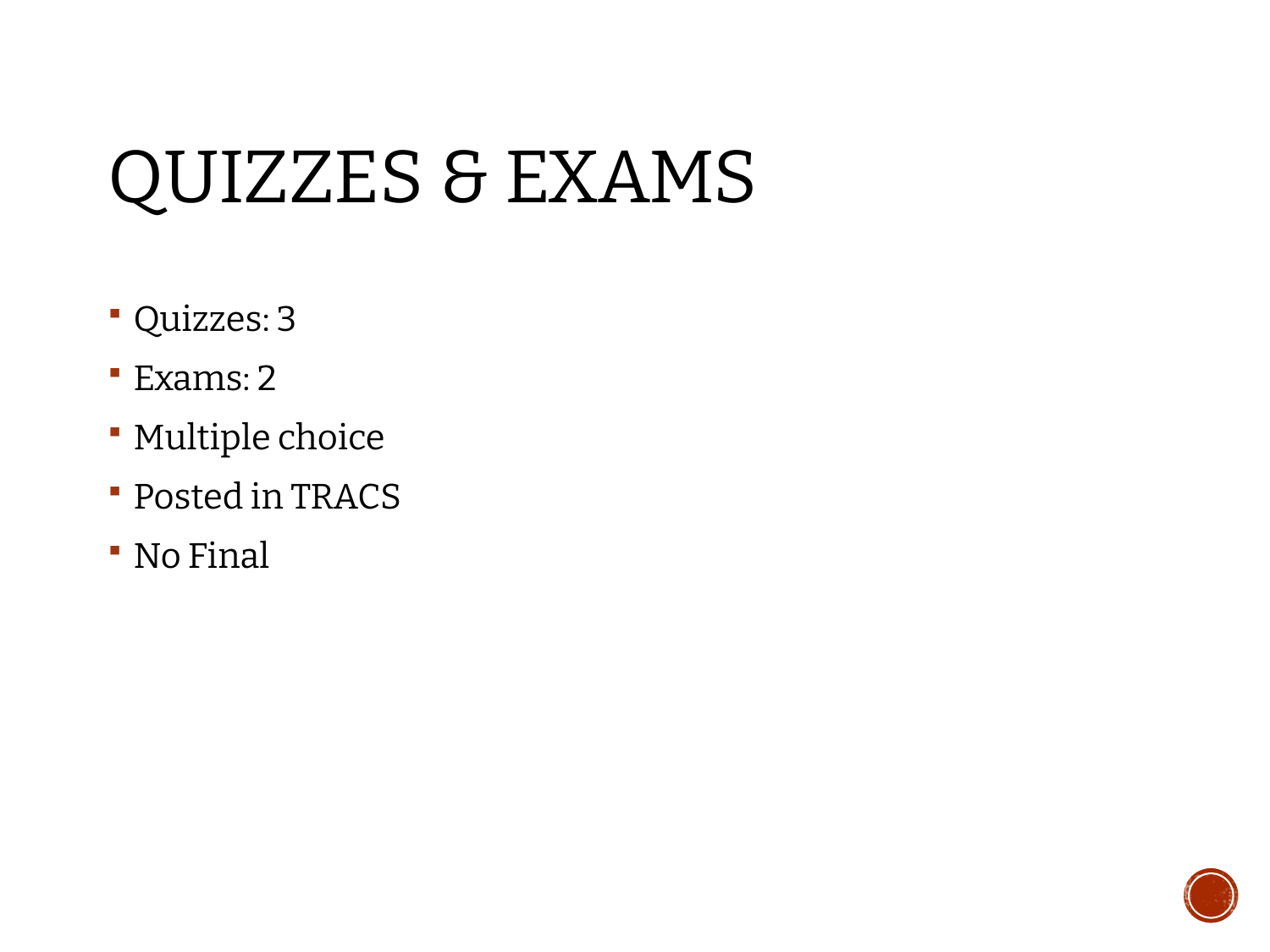

# Quizzes & Exams
Quizzes: 3
Exams: 2
Multiple choice
Posted in TRACS
No Final